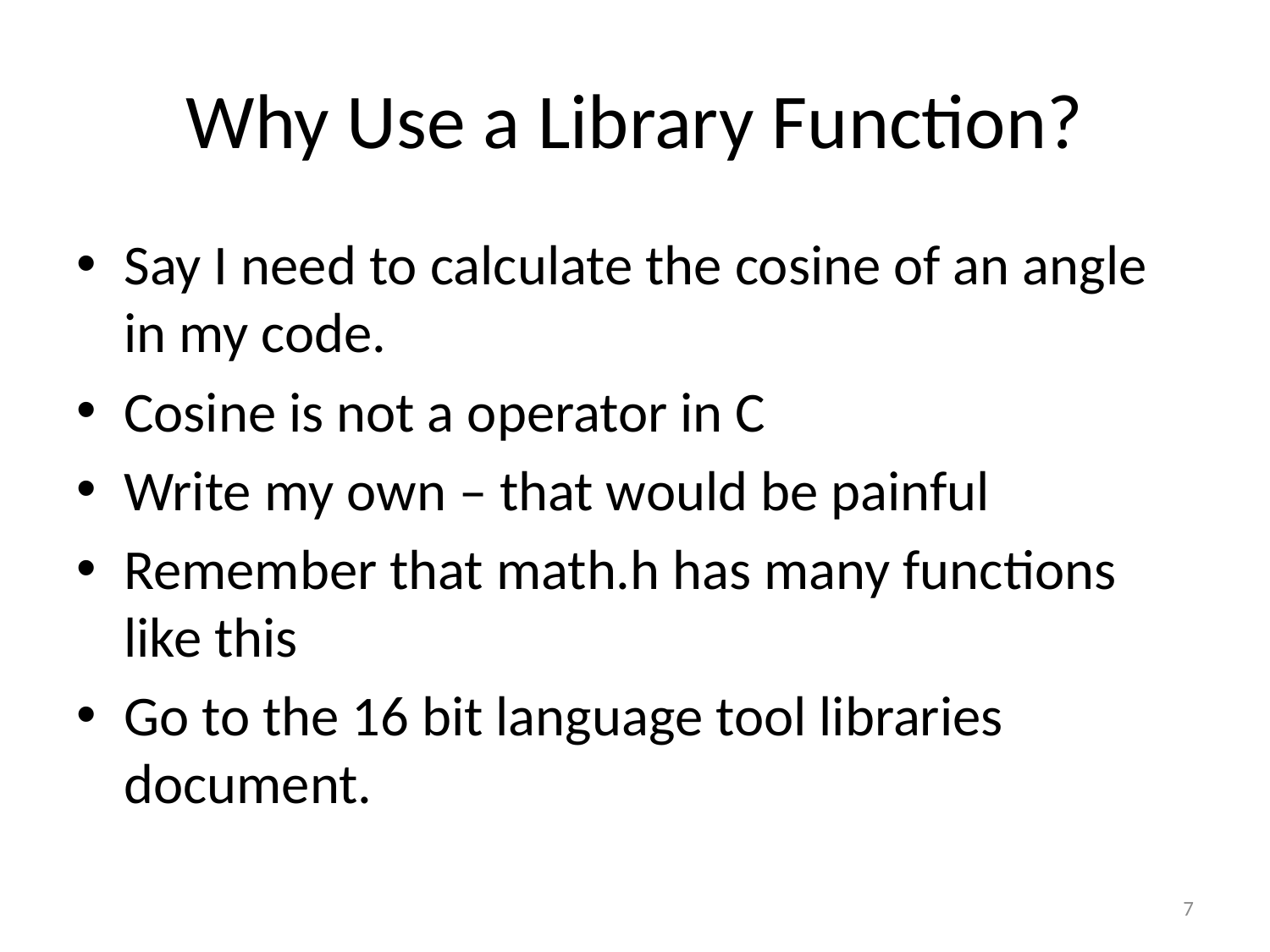

# Why Use a Library Function?
Say I need to calculate the cosine of an angle in my code.
Cosine is not a operator in C
Write my own – that would be painful
Remember that math.h has many functions like this
Go to the 16 bit language tool libraries document.
7